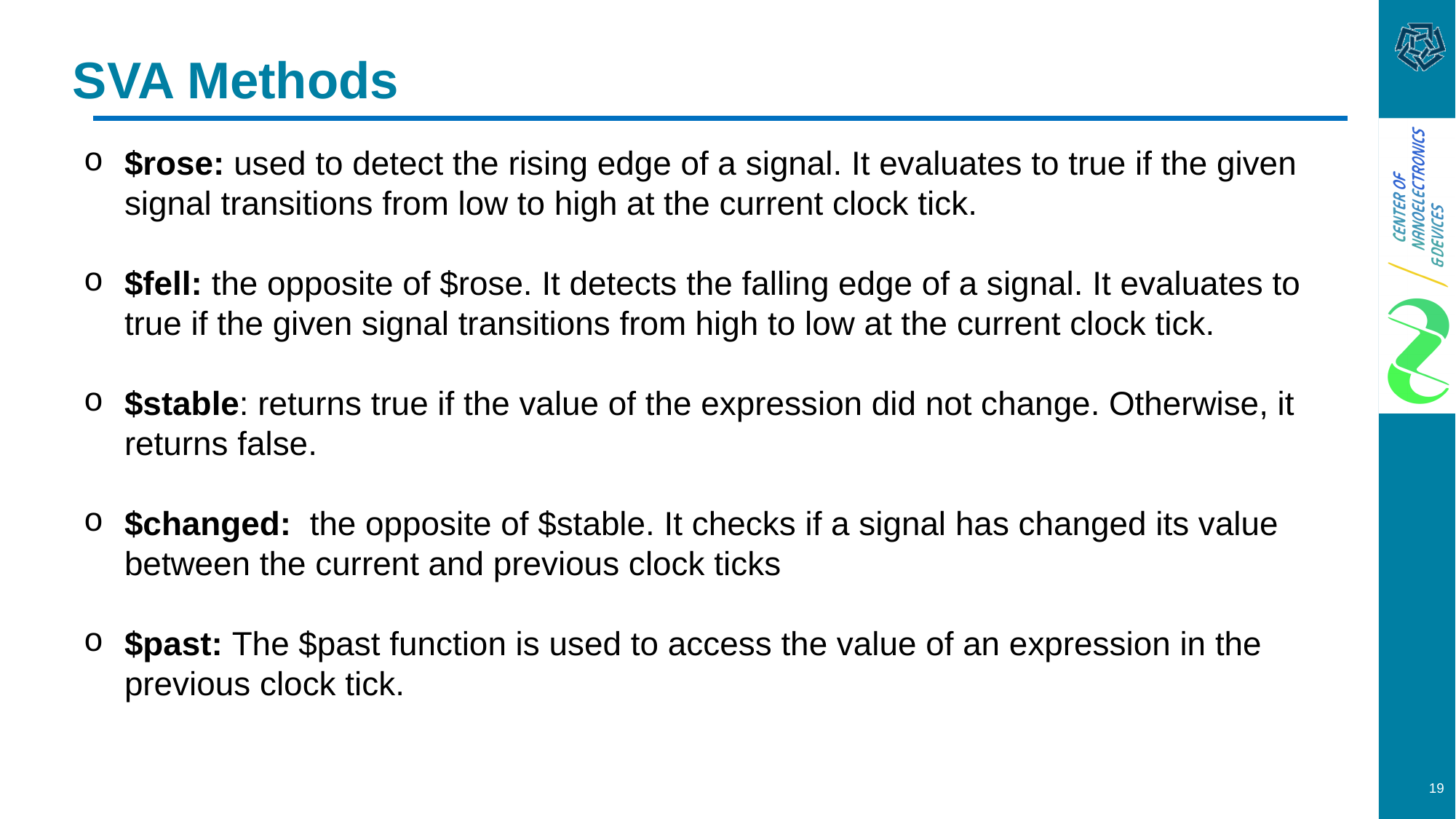

# SVA Methods
$rose: used to detect the rising edge of a signal. It evaluates to true if the given signal transitions from low to high at the current clock tick.

$fell: the opposite of $rose. It detects the falling edge of a signal. It evaluates to true if the given signal transitions from high to low at the current clock tick.

$stable: returns true if the value of the expression did not change. Otherwise, it returns false.

$changed:  the opposite of $stable. It checks if a signal has changed its value between the current and previous clock ticks

$past: The $past function is used to access the value of an expression in the previous clock tick.
19